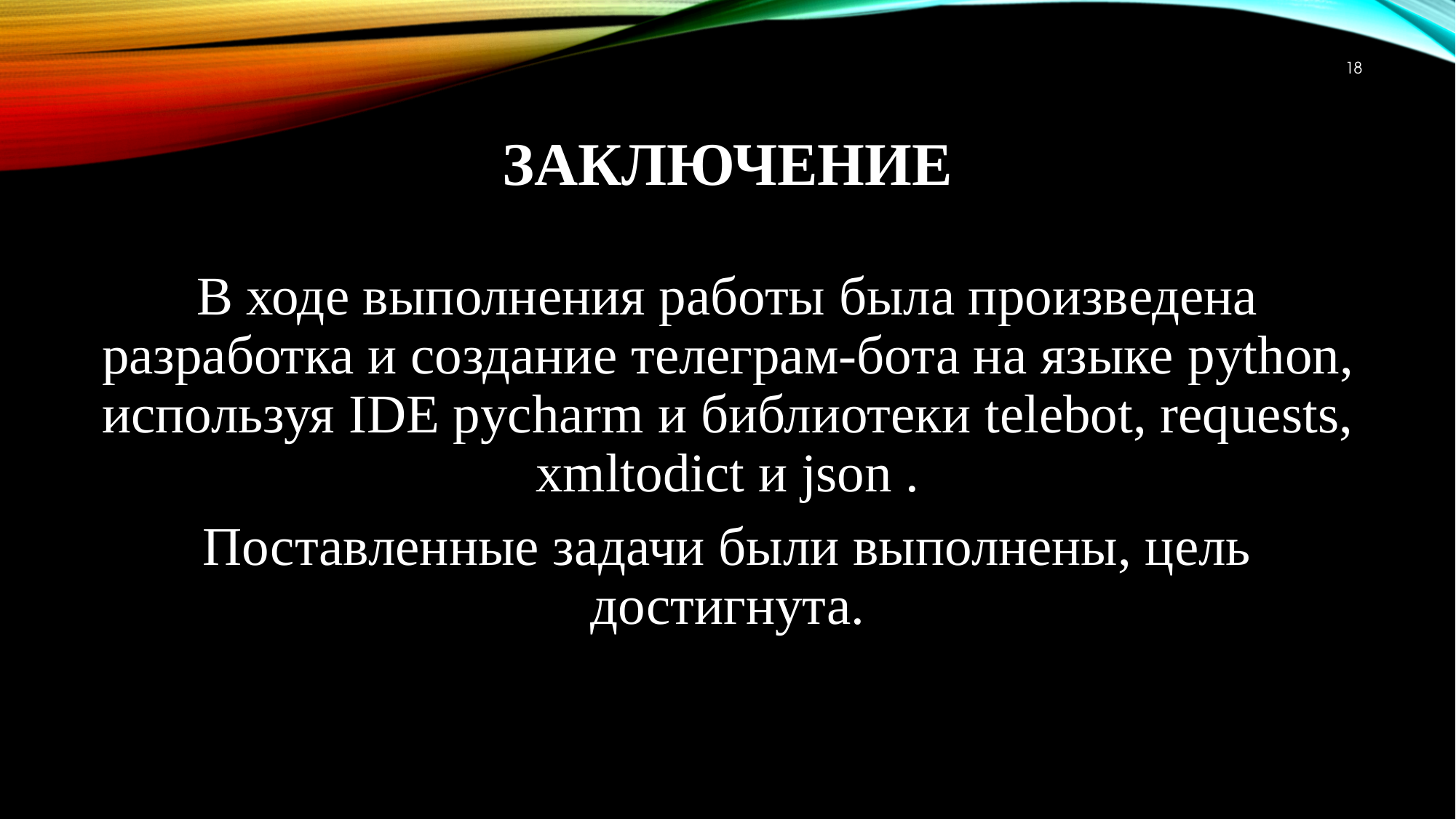

18
# Заключение
В ходе выполнения работы была произведена разработка и создание телеграм-бота на языке python, используя IDE pycharm и библиотеки telebot, requests, xmltodict и json .
Поставленные задачи были выполнены, цель достигнута.